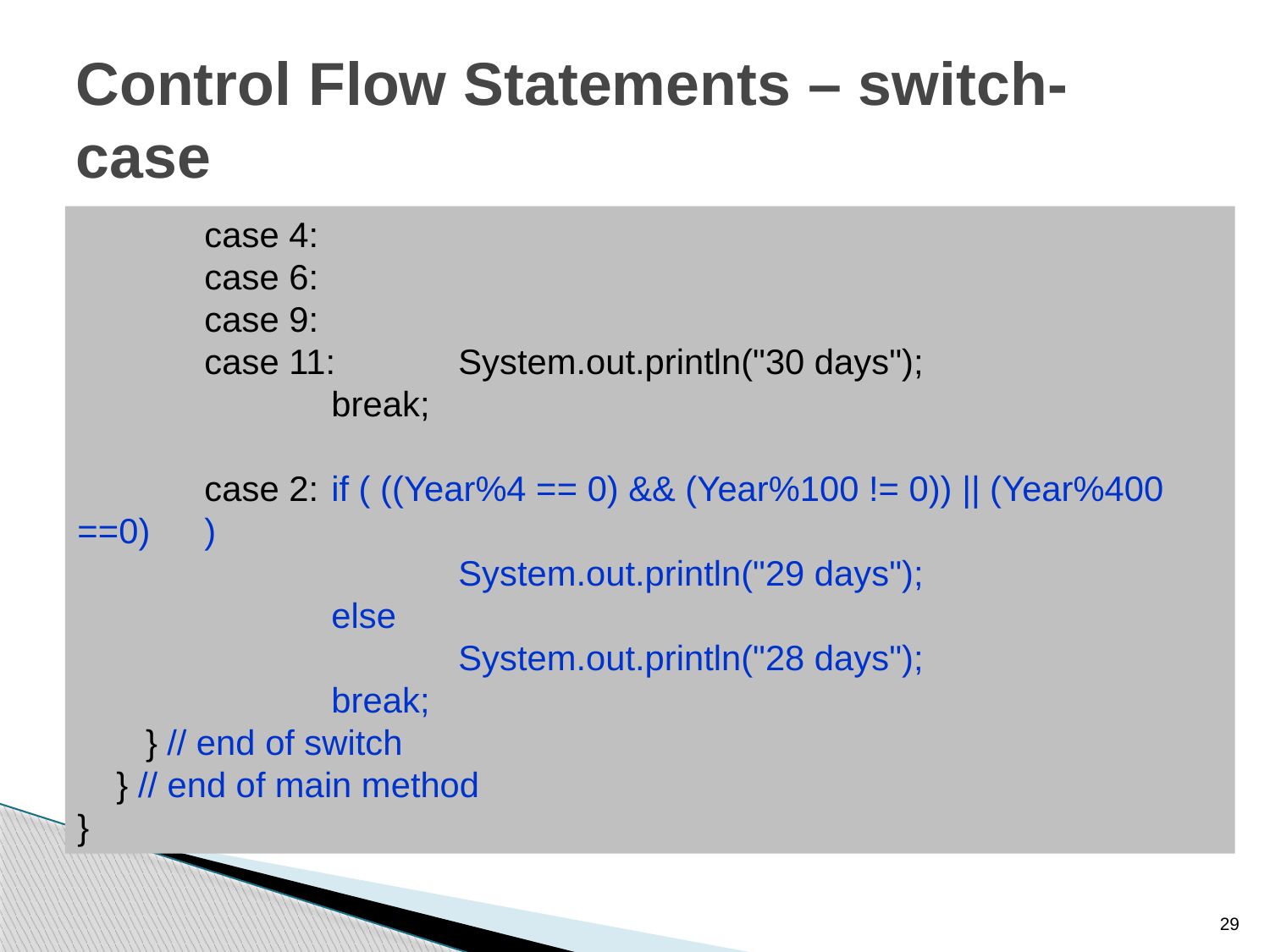

# Control Flow Statements – switch-case
	case 4:
	case 6:
	case 9:
	case 11:	System.out.println("30 days");
		break;

	case 2:	if ( ((Year%4 == 0) && (Year%100 != 0)) || (Year%400 ==0)	)
			System.out.println("29 days");
		else
			System.out.println("28 days");
		break;
       } // end of switch
    } // end of main method
}
29